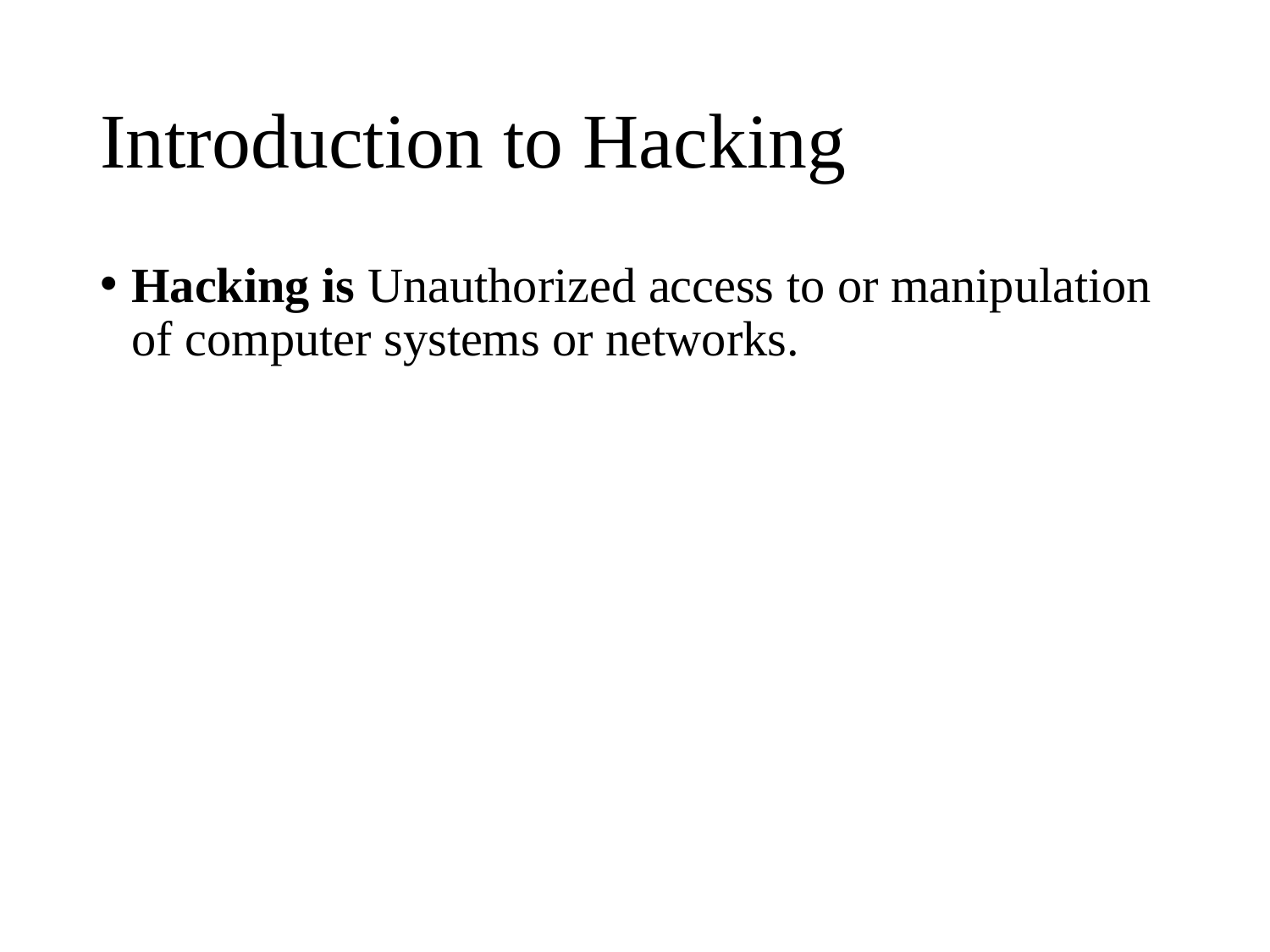

# Introduction to Hacking
Hacking is Unauthorized access to or manipulation of computer systems or networks.